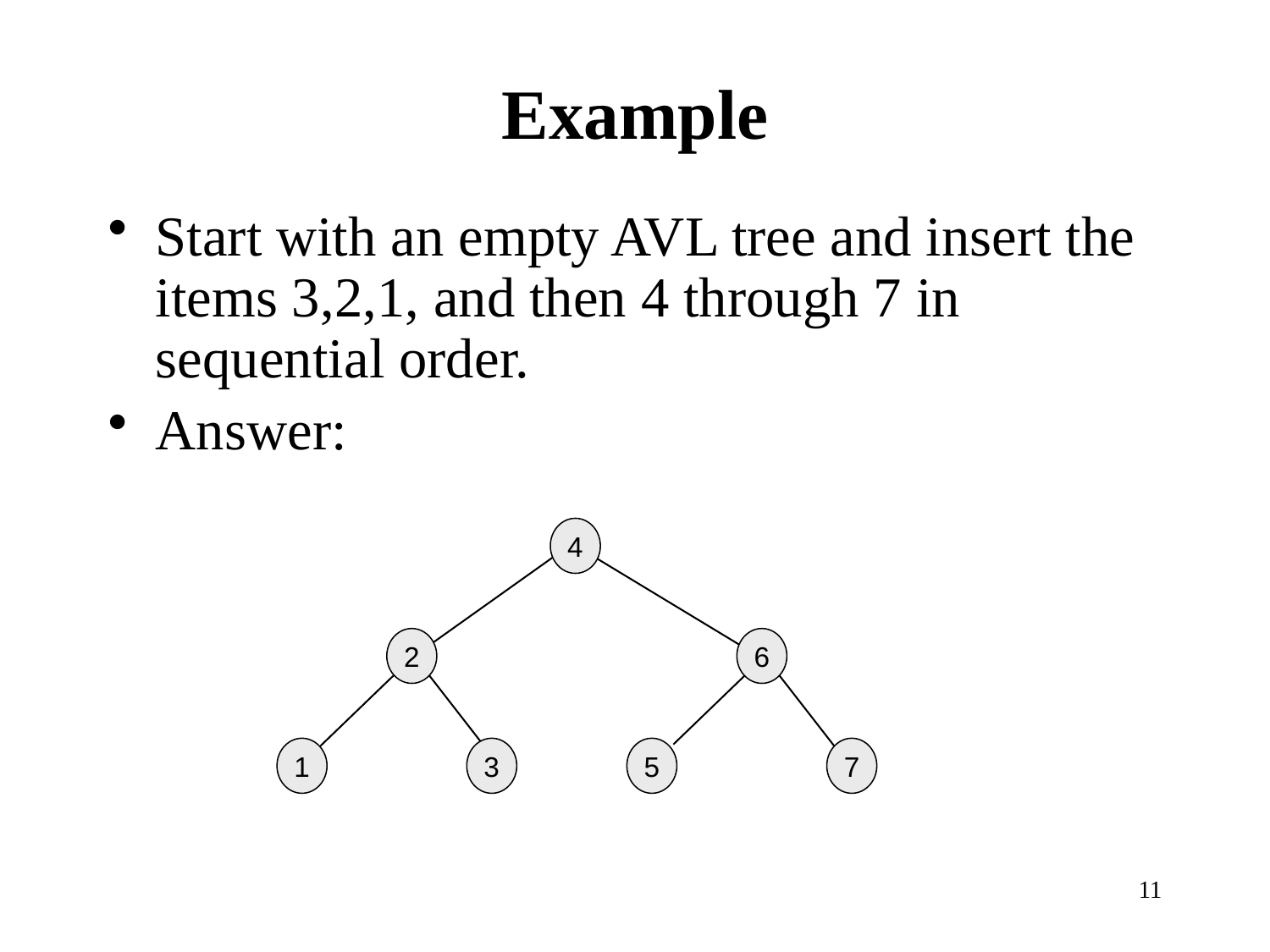

# Example
Start with an empty AVL tree and insert the items 3,2,1, and then 4 through 7 in sequential order.
Answer:

4

2
6

1
3
5
7

11